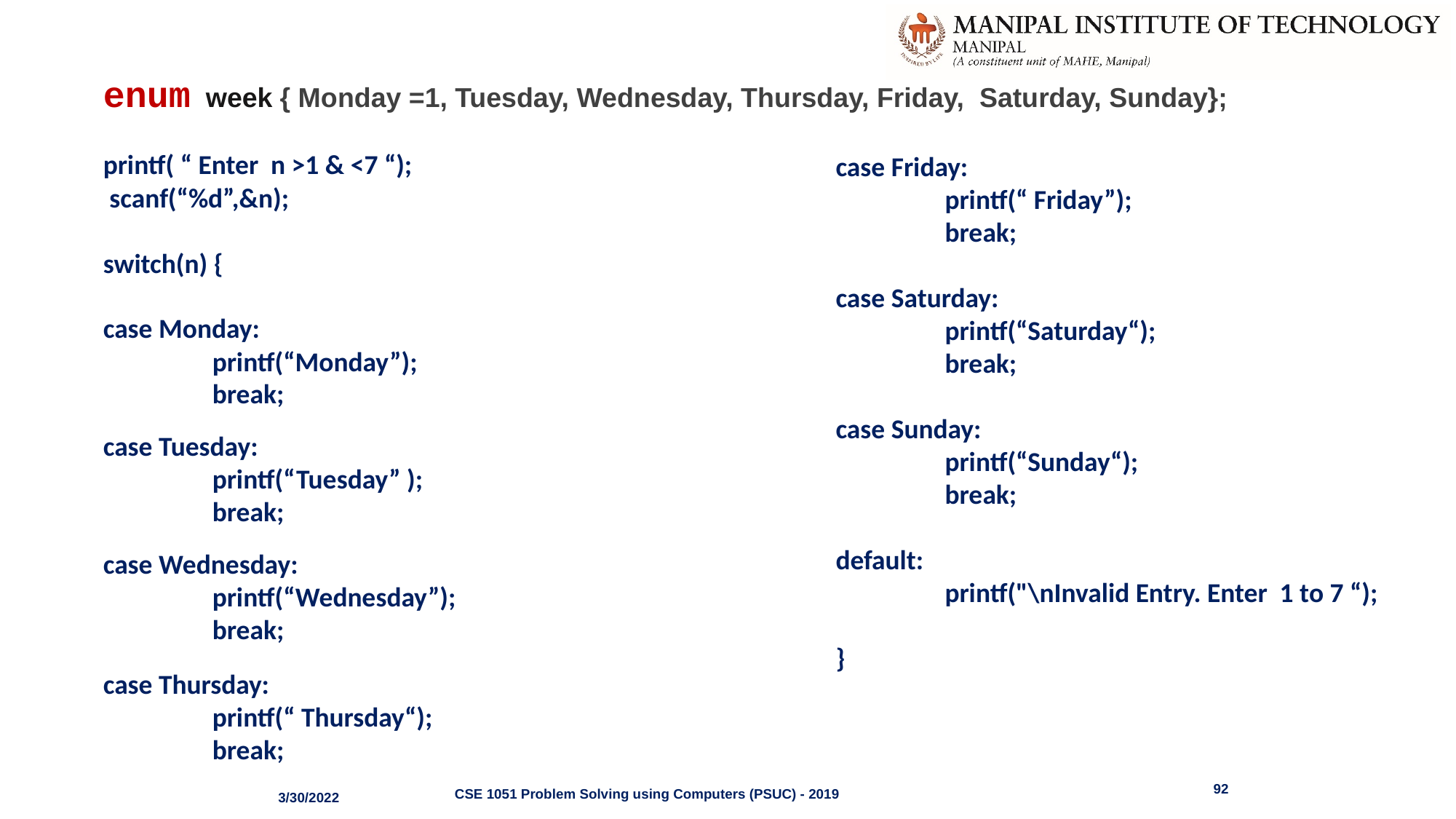

enum  week { Monday =1, Tuesday, Wednesday, Thursday, Friday,  Saturday, Sunday};

printf( “ Enter  n >1 & <7 “);
 scanf(“%d”,&n);

switch(n) {

case Monday:
	printf(“Monday”);
	break;

case Tuesday:
	printf(“Tuesday” );
	break;

case Wednesday:
	printf(“Wednesday”);
	break;

case Thursday:
	printf(“ Thursday“);
	break;
case Friday:
	printf(“ Friday”);
	break;

case Saturday:
	printf(“Saturday“);
	break;

case Sunday:
	printf(“Sunday“);
	break;

default:
	printf("\nInvalid Entry. Enter  1 to 7 “);

}
92
CSE 1051 Problem Solving using Computers (PSUC) - 2019
3/30/2022